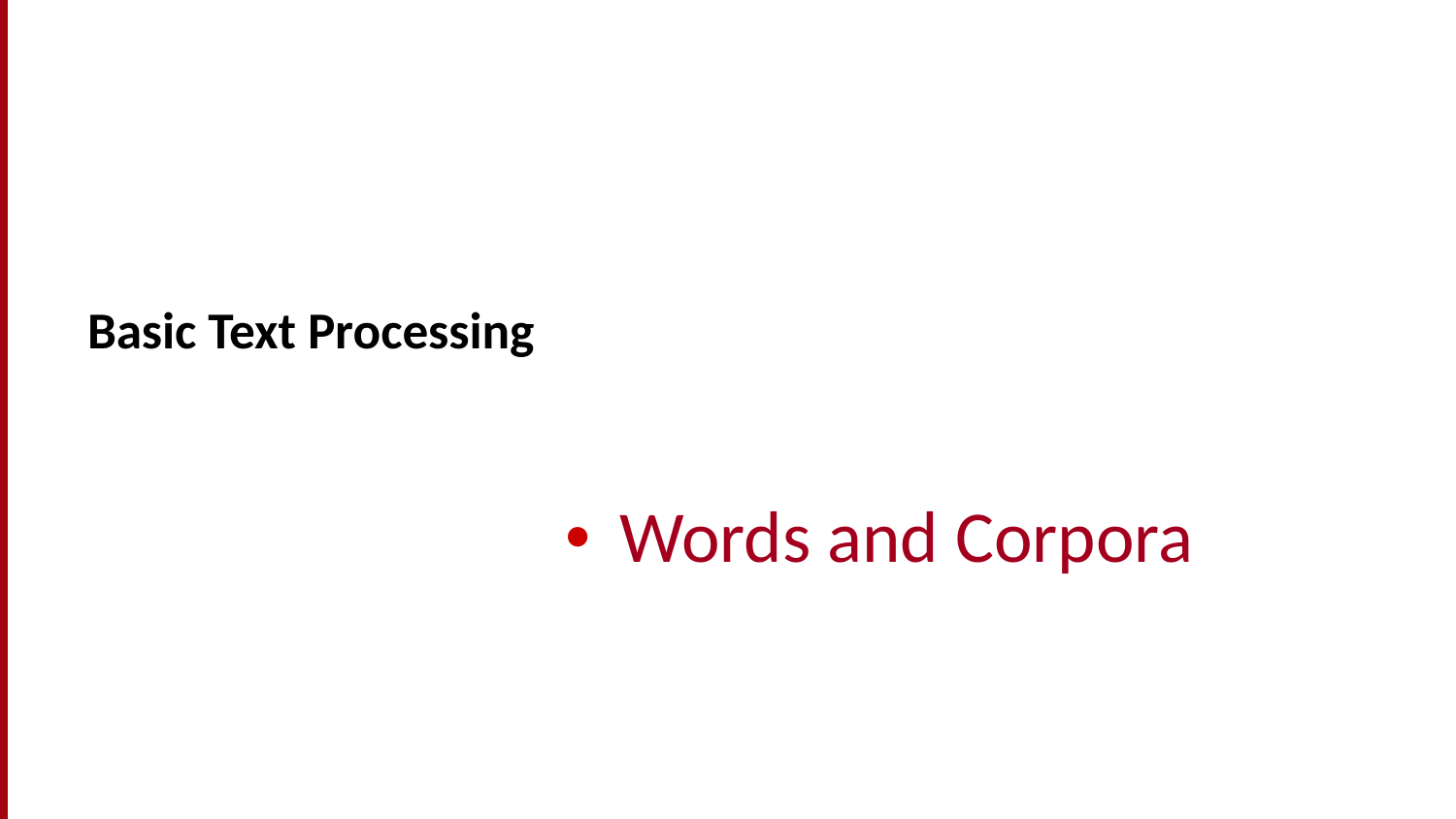

# Basic Text Processing

Words and Corpora